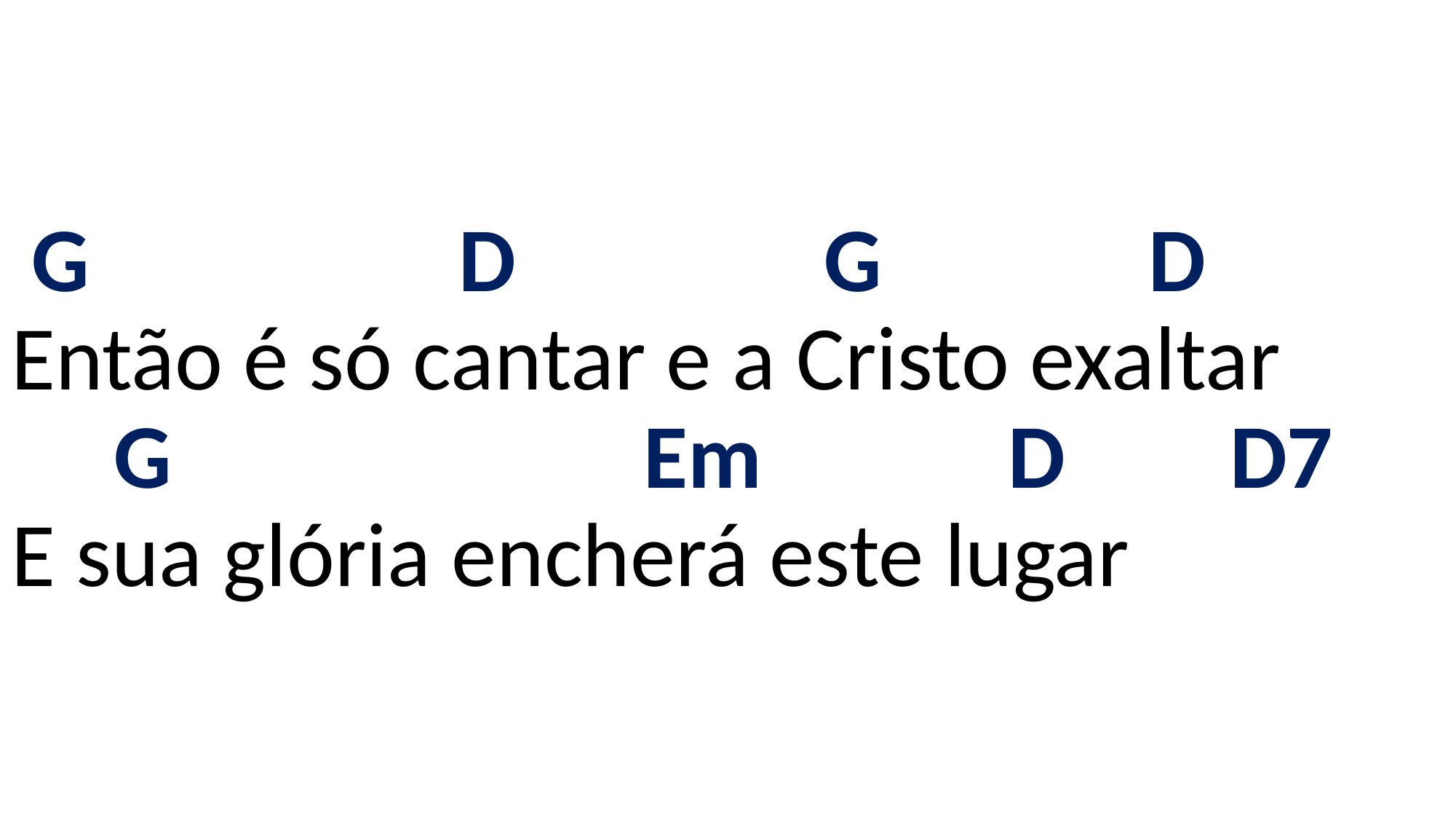

# G                  D               G             D Então é só cantar e a Cristo exaltar G                       Em            D        D7 E sua glória encherá este lugar